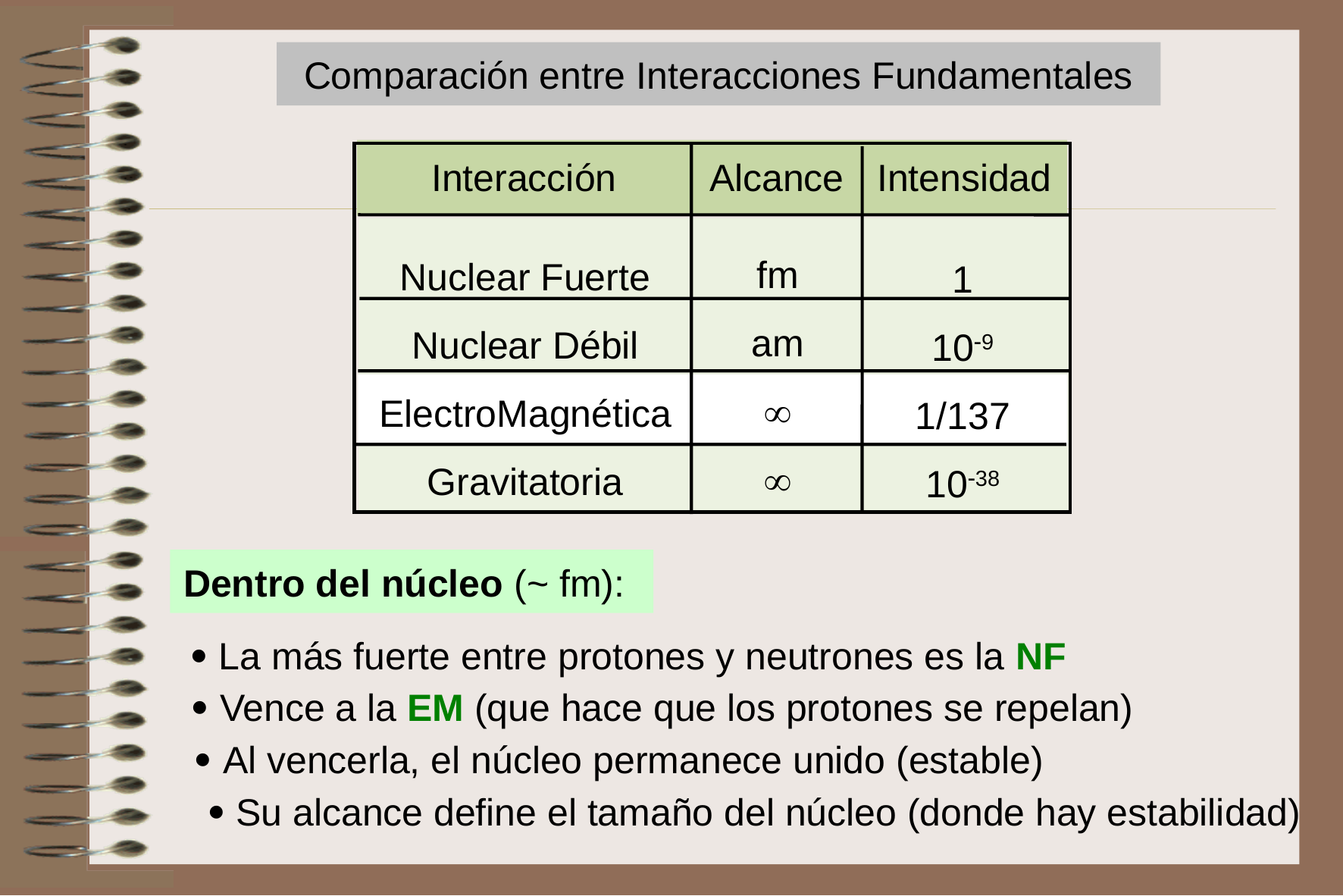

Comparación entre Interacciones Fundamentales

Interacción
Alcance
Intensidad

fm
am
∞
∞
Nuclear Fuerte
Nuclear Débil
ElectroMagnética
Gravitatoria
1
10−9
1/137
10−38

Dentro del núcleo (~ fm):
• La más fuerte entre protones y neutrones es la NF
• Vence a la EM (que hace que los protones se repelan)
• Al vencerla, el núcleo permanece unido (estable)
• Su alcance define el tamaño del núcleo (donde hay estabilidad)